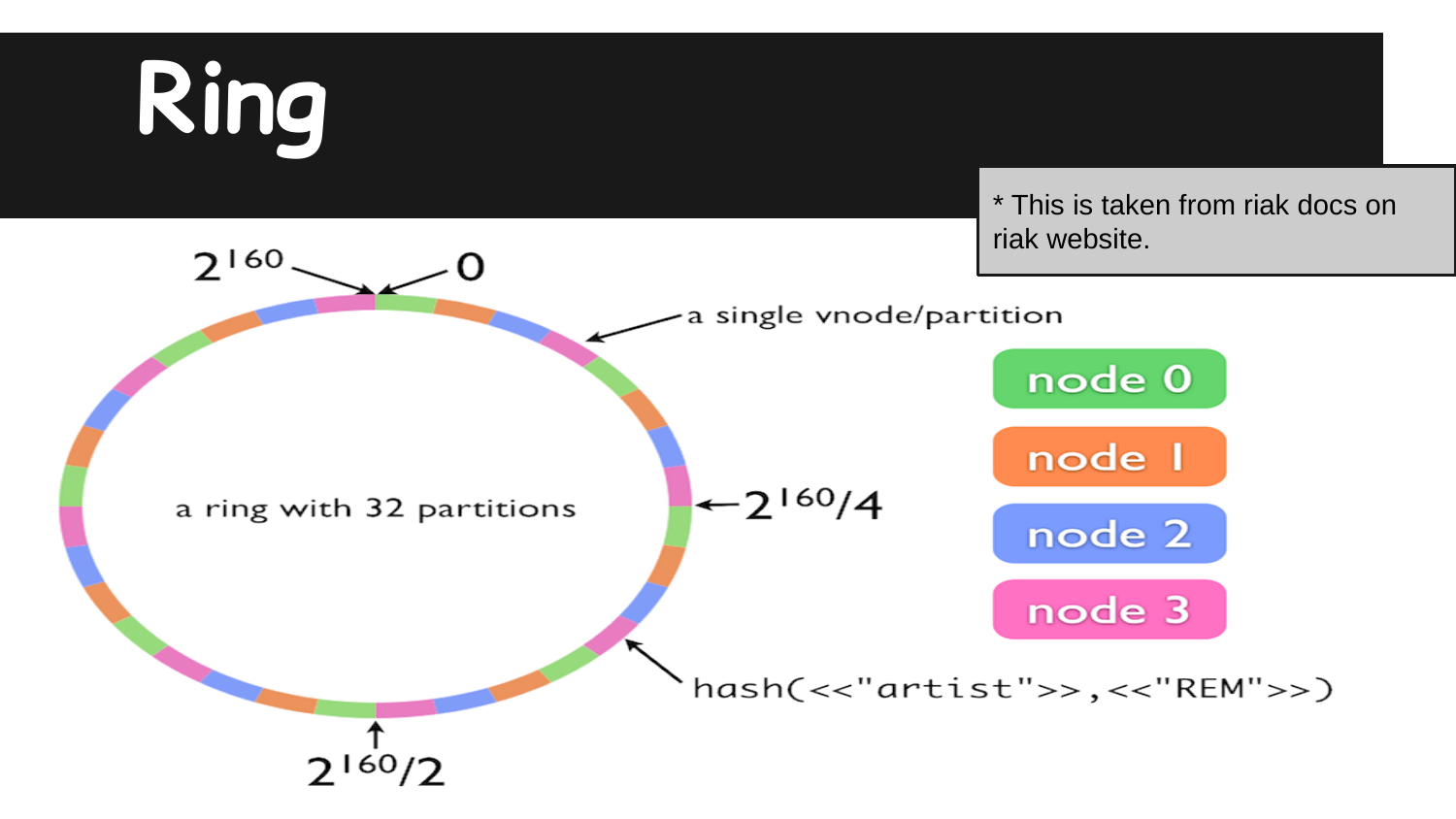

# Ring
* This is taken from riak docs on riak website.